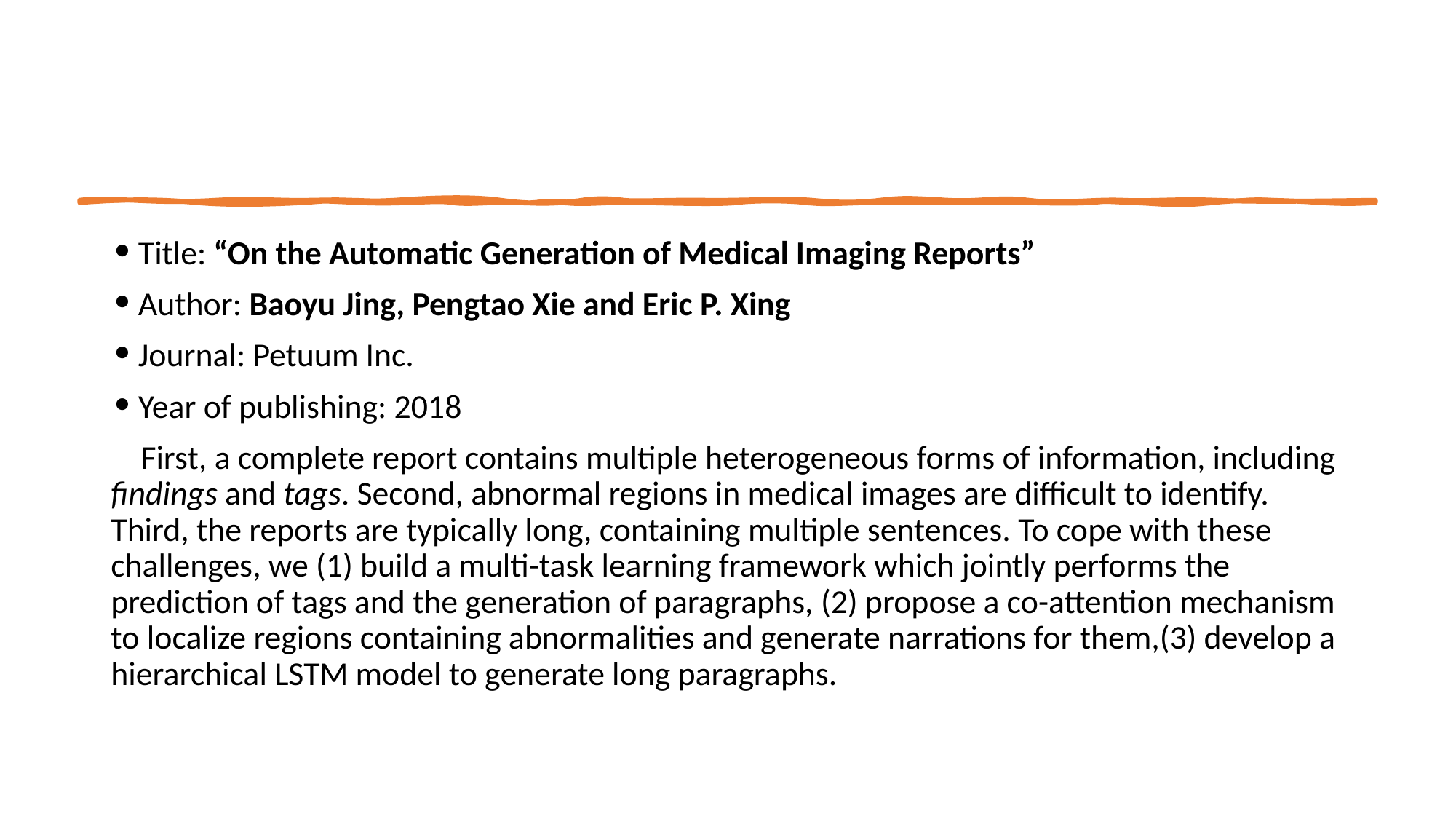

Title: “On the Automatic Generation of Medical Imaging Reports”
Author: Baoyu Jing, Pengtao Xie and Eric P. Xing
Journal: Petuum Inc.
Year of publishing: 2018
    First, a complete report contains multiple heterogeneous forms of information, including findings and tags. Second, abnormal regions in medical images are difficult to identify. Third, the reports are typically long, containing multiple sentences. To cope with these challenges, we (1) build a multi-task learning framework which jointly performs the prediction of tags and the generation of paragraphs, (2) propose a co-attention mechanism to localize regions containing abnormalities and generate narrations for them,(3) develop a hierarchical LSTM model to generate long paragraphs.